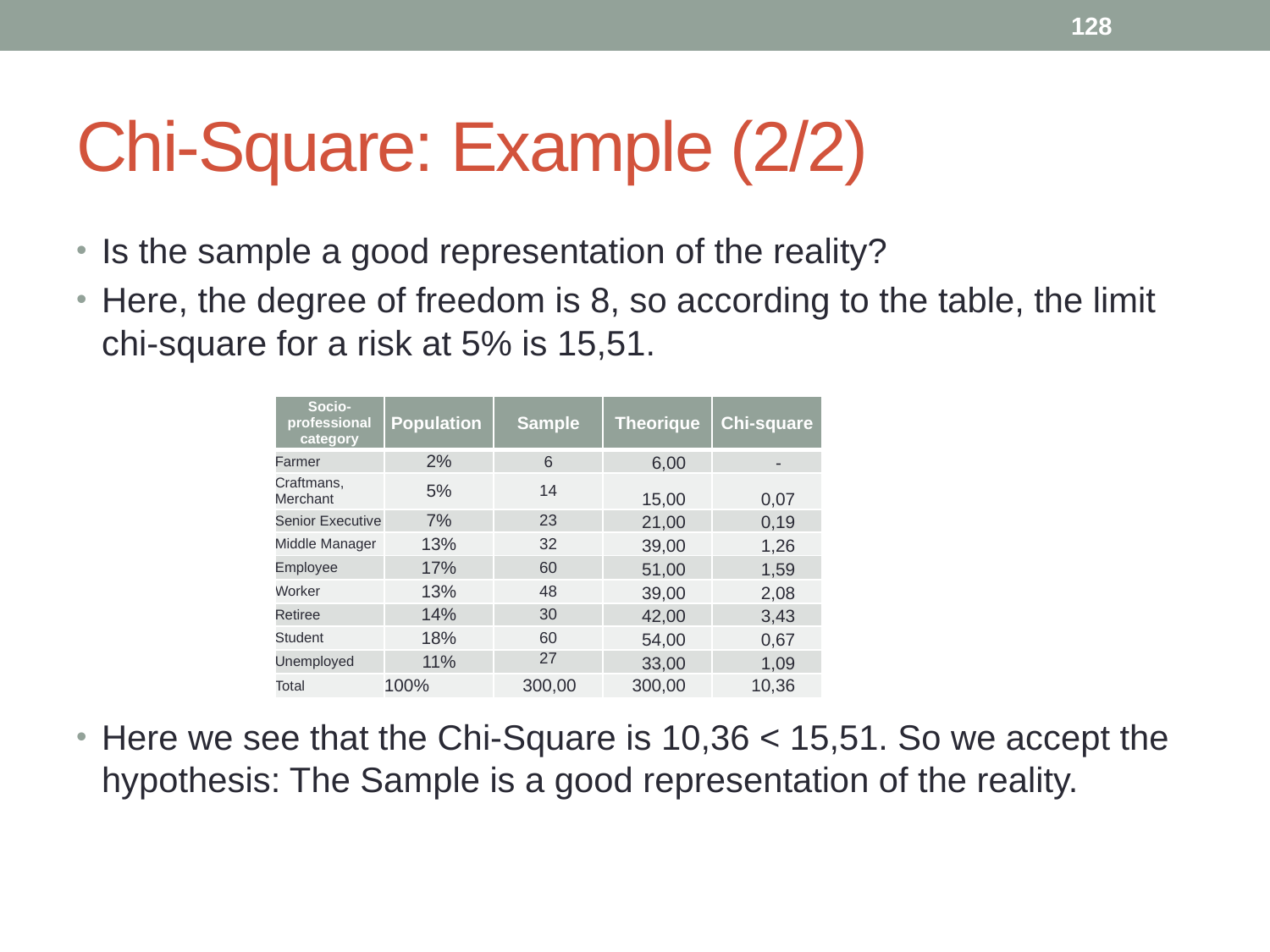

128
# Chi-Square: Example (2/2)
Is the sample a good representation of the reality?
Here, the degree of freedom is 8, so according to the table, the limit chi-square for a risk at 5% is 15,51.

Here we see that the Chi-Square is 10,36 < 15,51. So we accept the hypothesis: The Sample is a good representation of the reality.

| Socio-professional category | Population | Sample | Theorique | Chi-square |
| --- | --- | --- | --- | --- |
| Farmer | 2% | 6 | 6,00 | - |
| Craftmans, Merchant | 5% | 14 | 15,00 | 0,07 |
| Senior Executive | 7% | 23 | 21,00 | 0,19 |
| Middle Manager | 13% | 32 | 39,00 | 1,26 |
| Employee | 17% | 60 | 51,00 | 1,59 |
| Worker | 13% | 48 | 39,00 | 2,08 |
| Retiree | 14% | 30 | 42,00 | 3,43 |
| Student | 18% | 60 | 54,00 | 0,67 |
| Unemployed | 11% | 27 | 33,00 | 1,09 |
| Total | 100% | 300,00 | 300,00 | 10,36 |